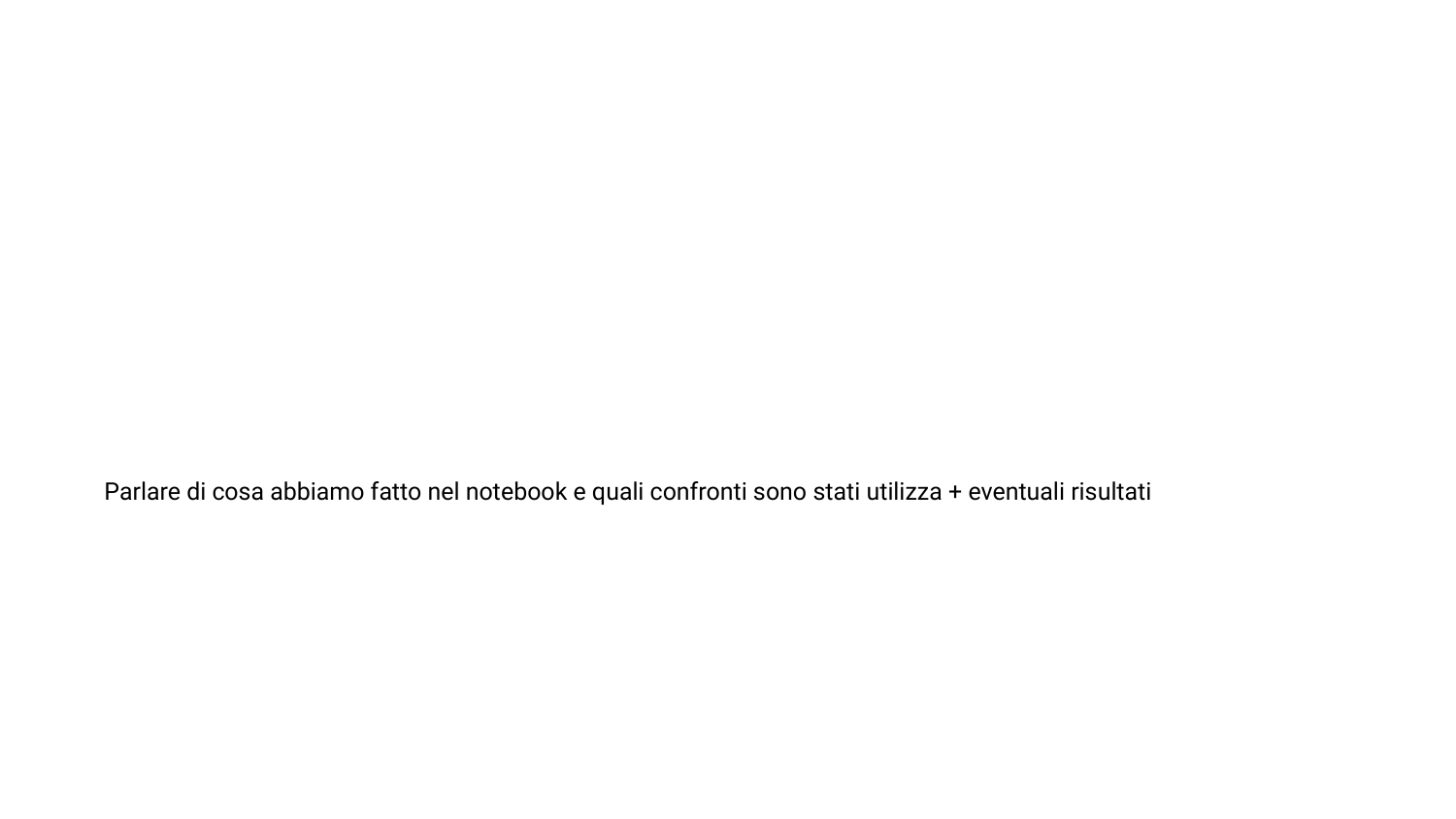

#
Parlare di cosa abbiamo fatto nel notebook e quali confronti sono stati utilizza + eventuali risultati